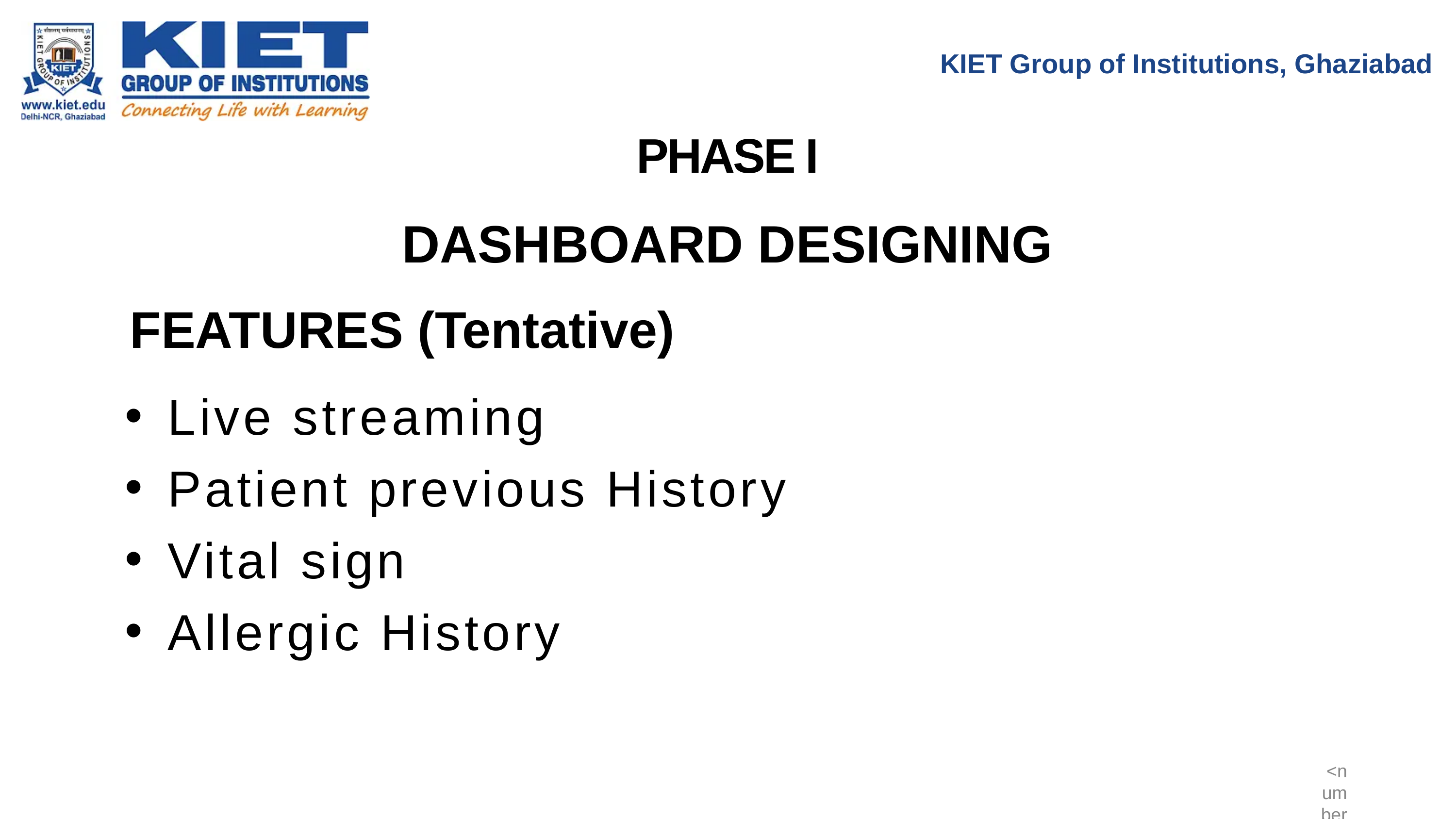

KIET Group of Institutions, Ghaziabad
PHASE I
DASHBOARD DESIGNING
FEATURES (Tentative)
Live streaming
Patient previous History
Vital sign
Allergic History
<number>